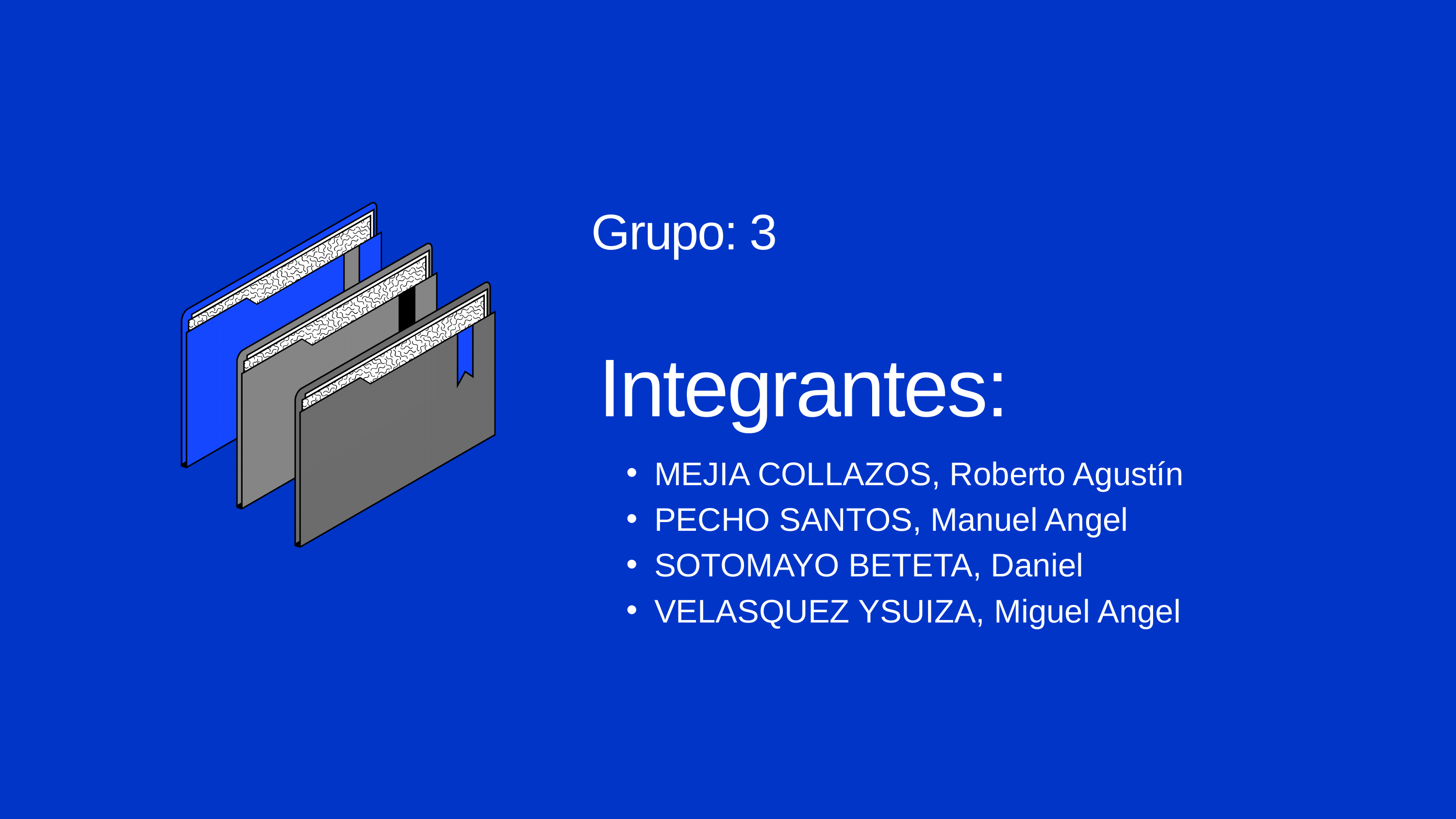

Grupo: 3
Integrantes:
MEJIA COLLAZOS, Roberto Agustín​
PECHO SANTOS, Manuel Angel​
SOTOMAYO BETETA, Daniel​
VELASQUEZ YSUIZA, Miguel Angel